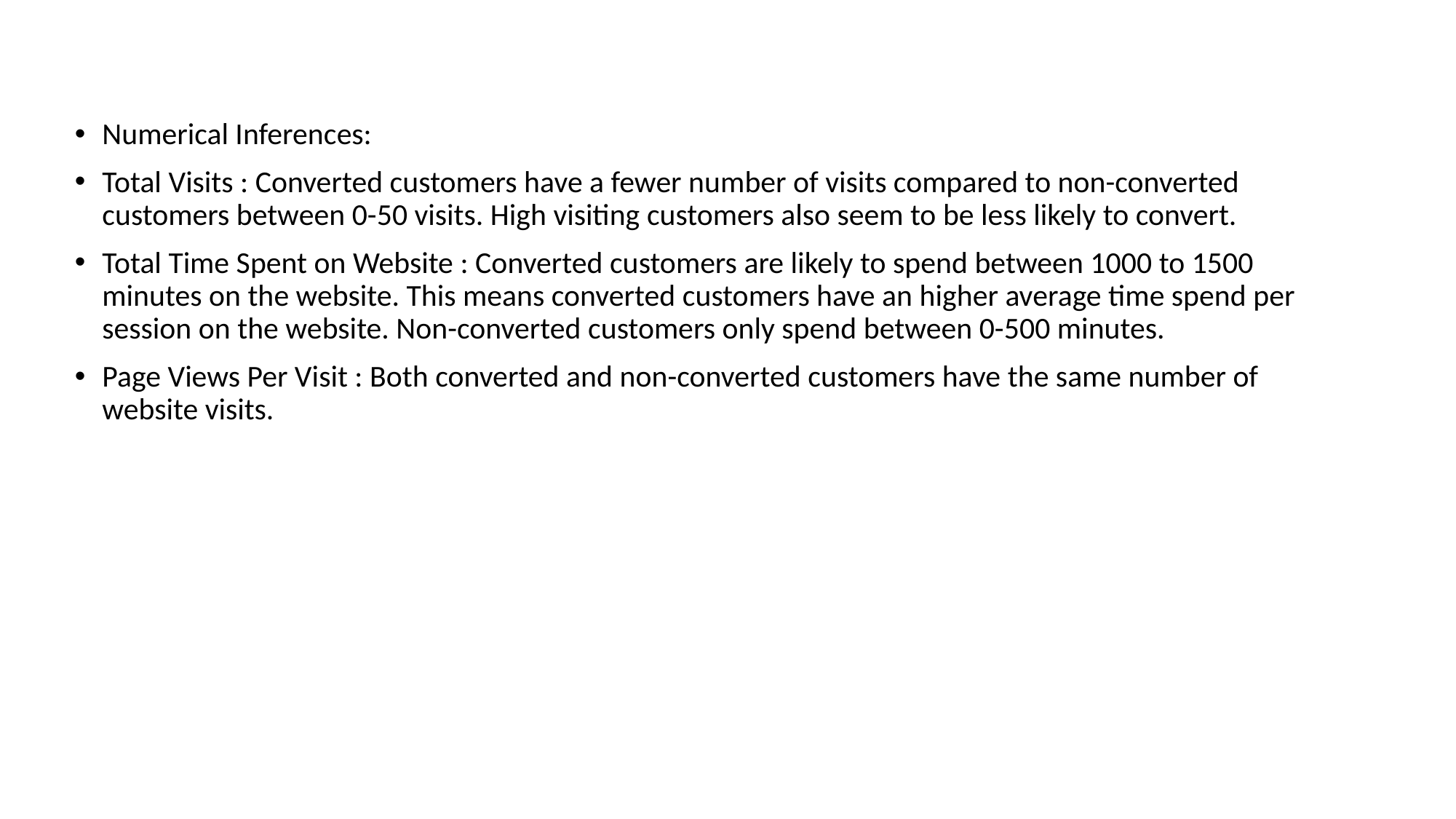

Numerical Inferences:
Total Visits : Converted customers have a fewer number of visits compared to non-converted customers between 0-50 visits. High visiting customers also seem to be less likely to convert.
Total Time Spent on Website : Converted customers are likely to spend between 1000 to 1500 minutes on the website. This means converted customers have an higher average time spend per session on the website. Non-converted customers only spend between 0-500 minutes.
Page Views Per Visit : Both converted and non-converted customers have the same number of website visits.